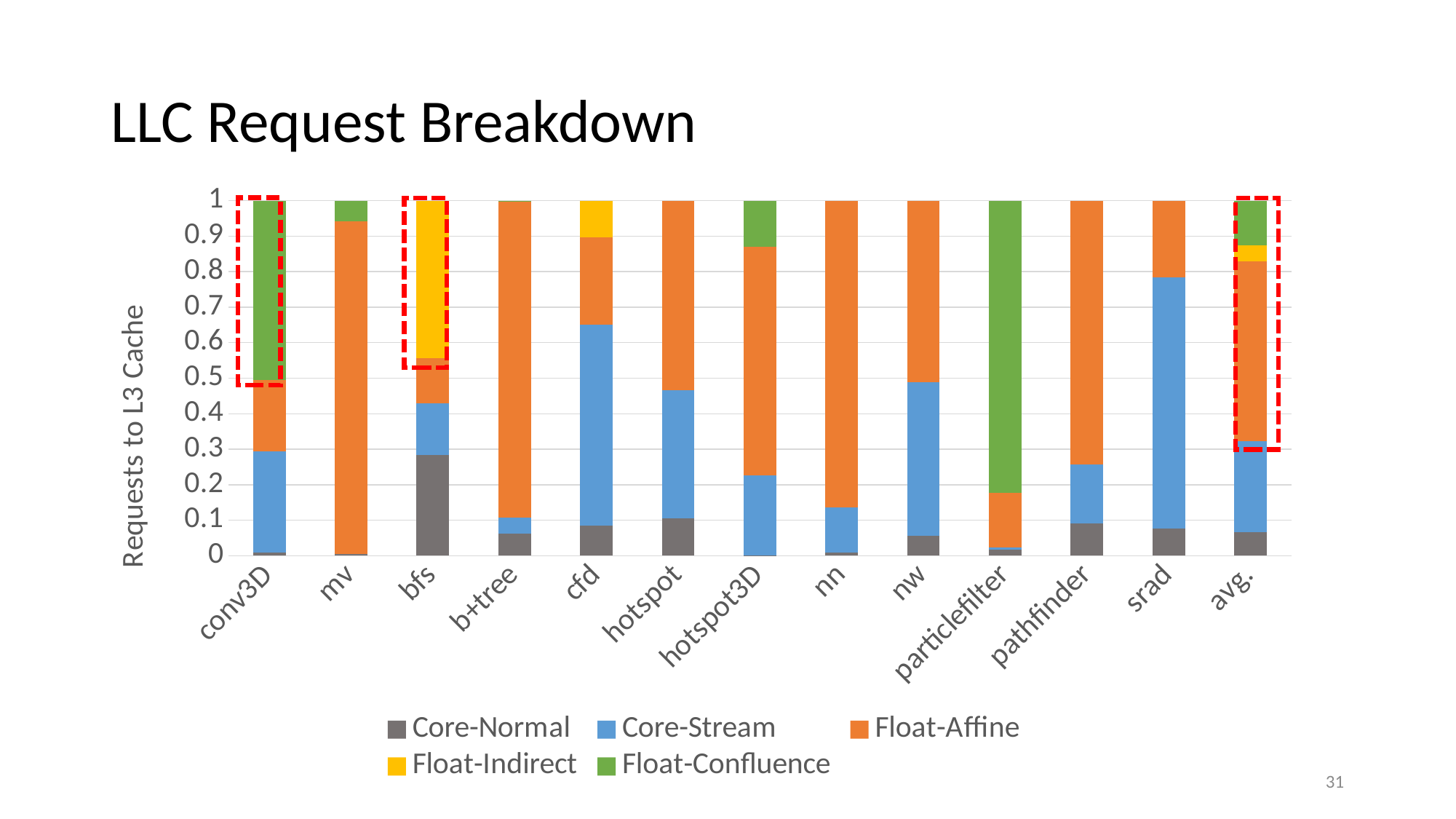

# LLC Request Breakdown

### Chart

| Category | Core-Normal | Core-Stream | Float-Affine | Float-Indirect | Float-Confluence |
|---|---|---|---|---|---|
| conv3D | 0.00873872034939476 | 0.285936013618384 | 0.199919891854002 | 0.0 | 0.505405374178217 |
| mv | 0.00388548452571958 | 5.62349637372351e-05 | 0.938740793721366 | 0.0 | 0.0573174867891768 |
| bfs | 0.284424895164034 | 0.145203219694948 | 0.126709430639536 | 0.443662454501481 | 0.0 |
| b+tree | 0.0627458562303407 | 0.0441828587858823 | 0.892436737334453 | 0.0 | 0.00063454764932319 |
| cfd | 0.0850738614957935 | 0.56560147960736 | 0.24662538699139 | 0.102699271905455 | 0.0 |
| hotspot | 0.105074949791402 | 0.361916340707277 | 0.533008709501319 | 0.0 | 0.0 |
| hotspot3D | 0.001797928348292 | 0.225330114910175 | 0.643526552564076 | 0.0 | 0.129345404177455 |
| nn | 0.00908328783711404 | 0.127643416589258 | 0.863273295573627 | 0.0 | 0.0 |
| nw | 0.056079308637175 | 0.432730969854678 | 0.511189721508146 | 0.0 | 0.0 |
| particlefilter | 0.0171521801187436 | 0.00588127648345074 | 0.154341038895484 | 0.0 | 0.822625504502321 |
| pathfinder | 0.0905513727662646 | 0.166759835150538 | 0.742688792083196 | 0.0 | 0.0 |
| srad | 0.0760594950375132 | 0.708109322679468 | 0.215831182283017 | 0.0 | 0.0 |
| avg. | 0.0667222783584823 | 0.25577925692043 | 0.505690961079134 | 0.0455301438672447 | 0.126277359774707 |

31